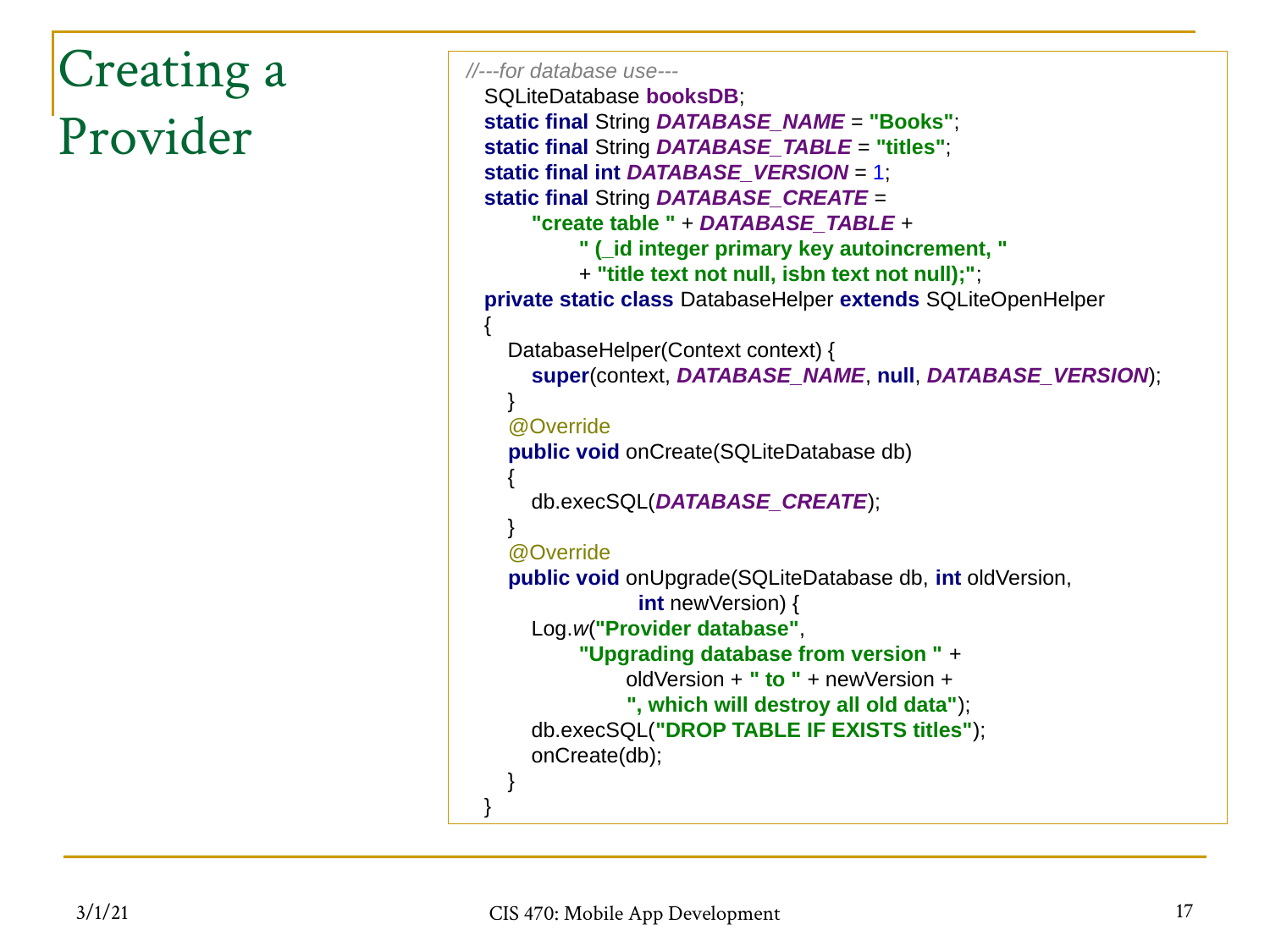

Creating a Provider
 //---for database use---
    SQLiteDatabase booksDB;
    static final String DATABASE_NAME = "Books";
    static final String DATABASE_TABLE = "titles";
    static final int DATABASE_VERSION = 1;
    static final String DATABASE_CREATE =
            "create table " + DATABASE_TABLE +
                    " (_id integer primary key autoincrement, "
                    + "title text not null, isbn text not null);";
    private static class DatabaseHelper extends SQLiteOpenHelper
    {
        DatabaseHelper(Context context) {
            super(context, DATABASE_NAME, null, DATABASE_VERSION);
        }
        @Override
        public void onCreate(SQLiteDatabase db)
        {
            db.execSQL(DATABASE_CREATE);
        }
        @Override
        public void onUpgrade(SQLiteDatabase db, int oldVersion,
                              int newVersion) {
            Log.w("Provider database",
                    "Upgrading database from version " +
                            oldVersion + " to " + newVersion +
                            ", which will destroy all old data");
            db.execSQL("DROP TABLE IF EXISTS titles");
            onCreate(db);
        }
    }
3/1/21
17
CIS 470: Mobile App Development